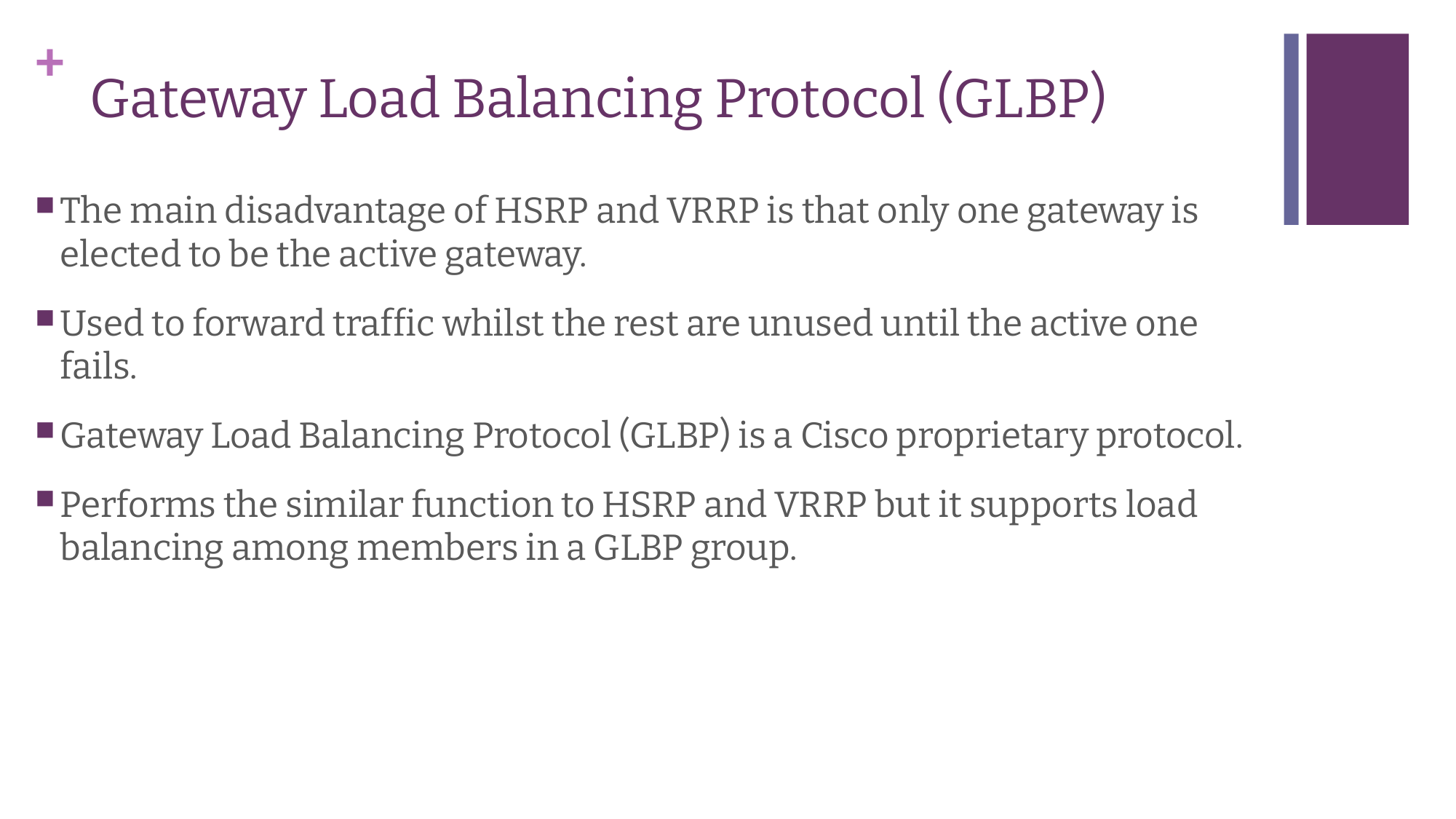

# Gateway Load Balancing Protocol (GLBP)
The main disadvantage of HSRP and VRRP is that only one gateway is elected to be the active gateway.
Used to forward traffic whilst the rest are unused until the active one fails.
Gateway Load Balancing Protocol (GLBP) is a Cisco proprietary protocol.
Performs the similar function to HSRP and VRRP but it supports load balancing among members in a GLBP group.